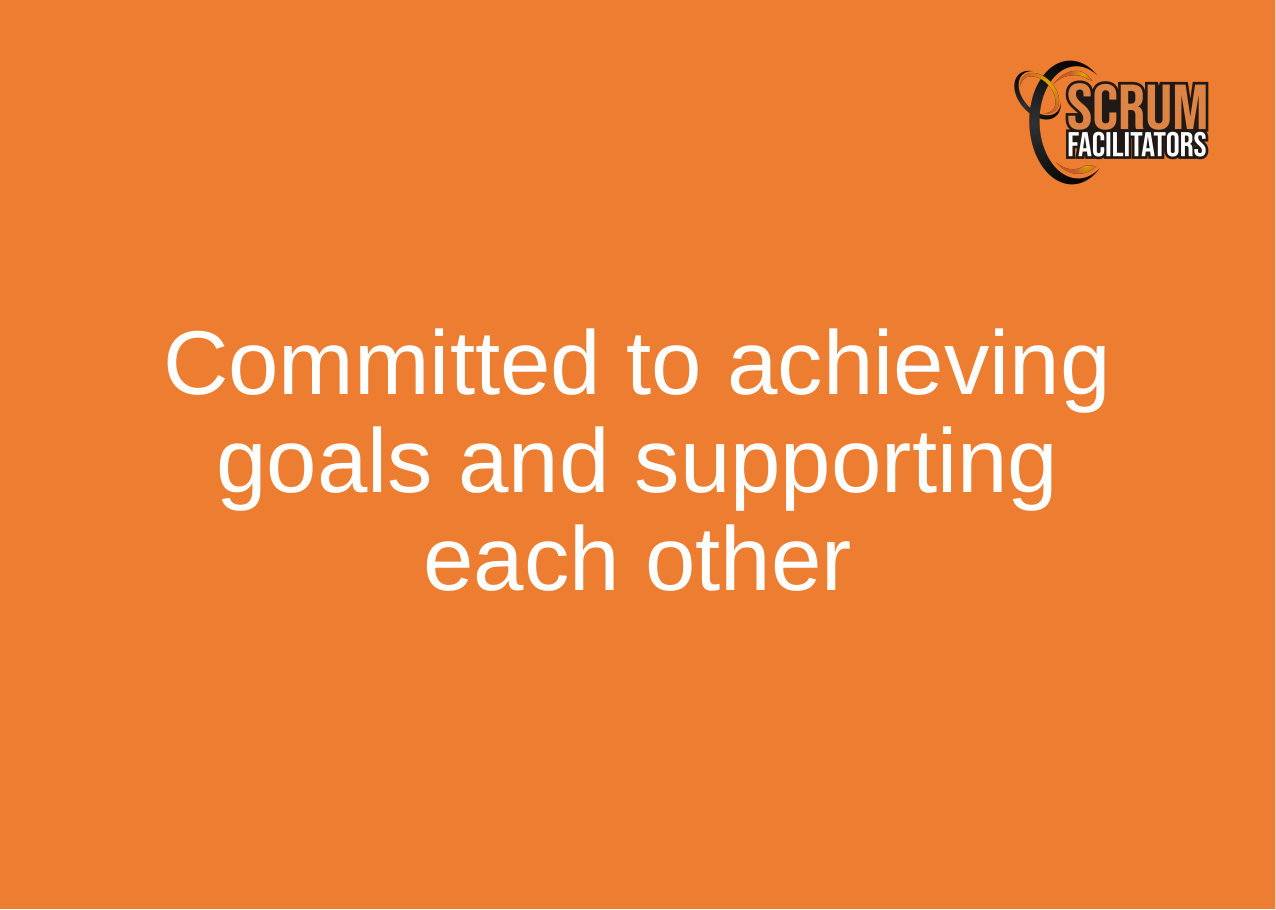

Committed to achieving goals and supporting each other